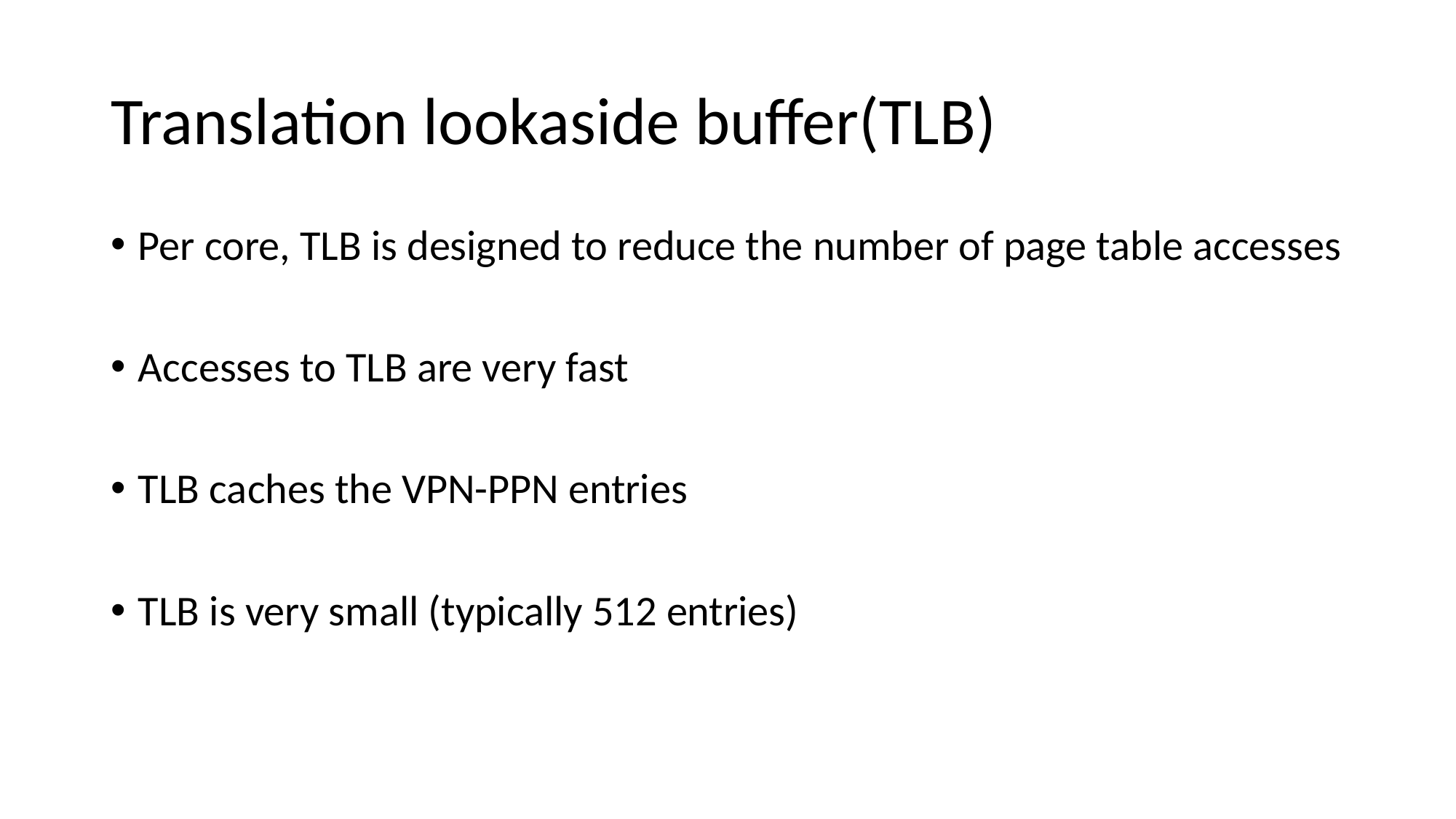

# Translation lookaside buffer(TLB)
Per core, TLB is designed to reduce the number of page table accesses

Accesses to TLB are very fast

TLB caches the VPN-PPN entries

TLB is very small (typically 512 entries)